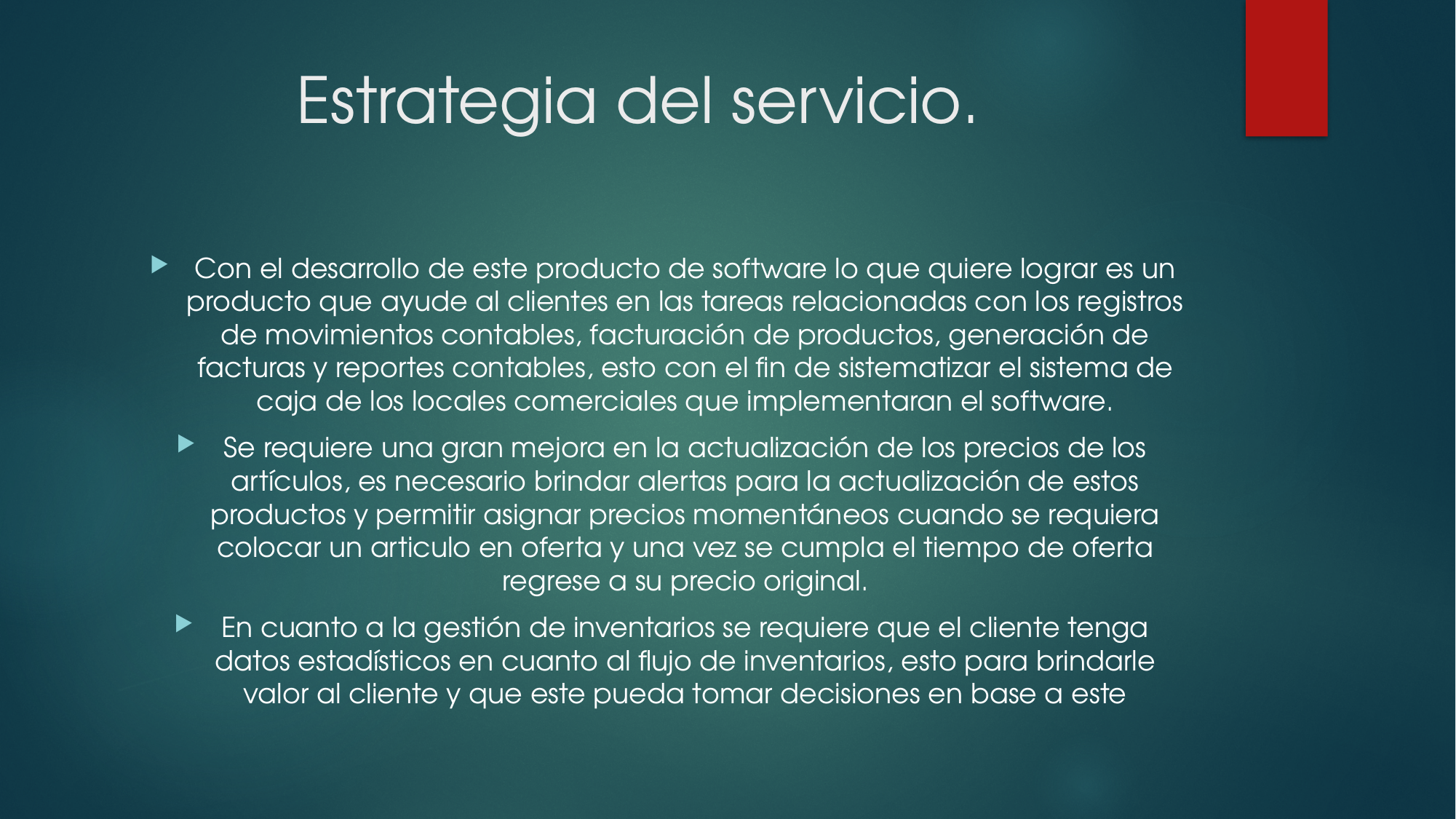

# Estrategia del servicio.
Con el desarrollo de este producto de software lo que quiere lograr es un producto que ayude al clientes en las tareas relacionadas con los registros de movimientos contables, facturación de productos, generación de facturas y reportes contables, esto con el fin de sistematizar el sistema de caja de los locales comerciales que implementaran el software.
Se requiere una gran mejora en la actualización de los precios de los artículos, es necesario brindar alertas para la actualización de estos productos y permitir asignar precios momentáneos cuando se requiera colocar un articulo en oferta y una vez se cumpla el tiempo de oferta regrese a su precio original.
En cuanto a la gestión de inventarios se requiere que el cliente tenga datos estadísticos en cuanto al flujo de inventarios, esto para brindarle valor al cliente y que este pueda tomar decisiones en base a este